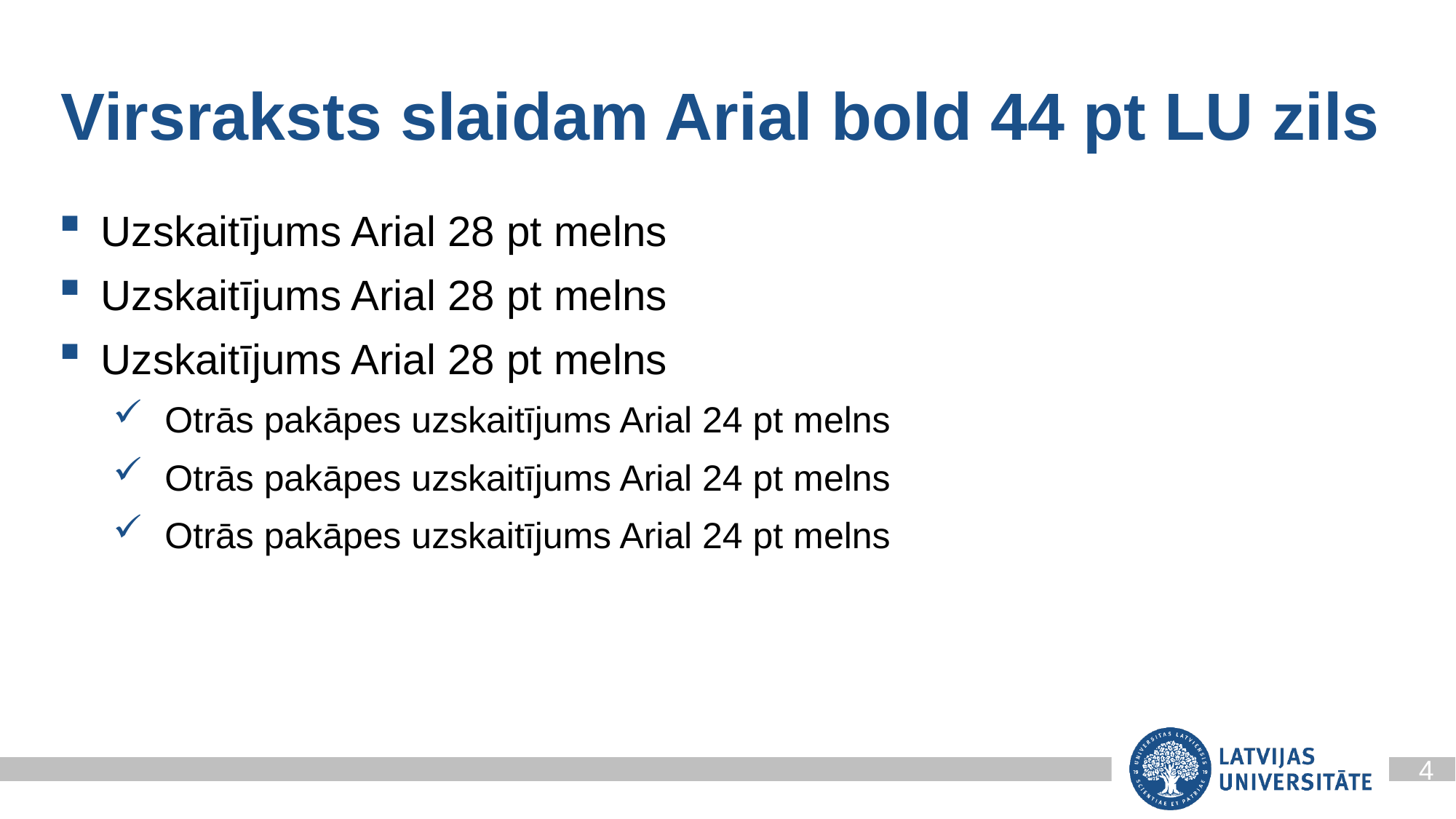

Virsraksts slaidam Arial bold 44 pt LU zils
Uzskaitījums Arial 28 pt melns
Uzskaitījums Arial 28 pt melns
Uzskaitījums Arial 28 pt melns
Otrās pakāpes uzskaitījums Arial 24 pt melns
Otrās pakāpes uzskaitījums Arial 24 pt melns
Otrās pakāpes uzskaitījums Arial 24 pt melns

4